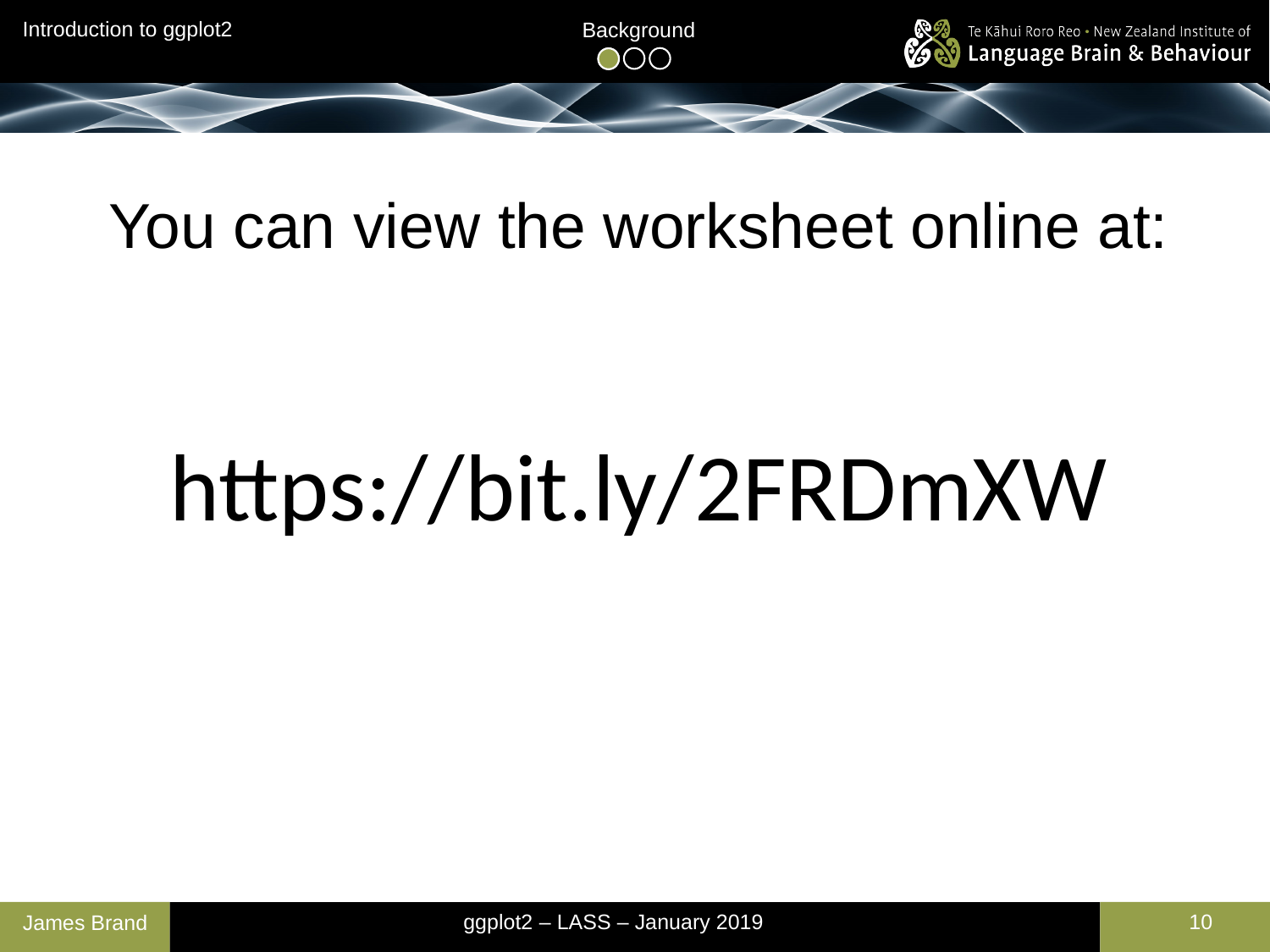

Background

You can view the worksheet online at:

https://bit.ly/2FRDmXW